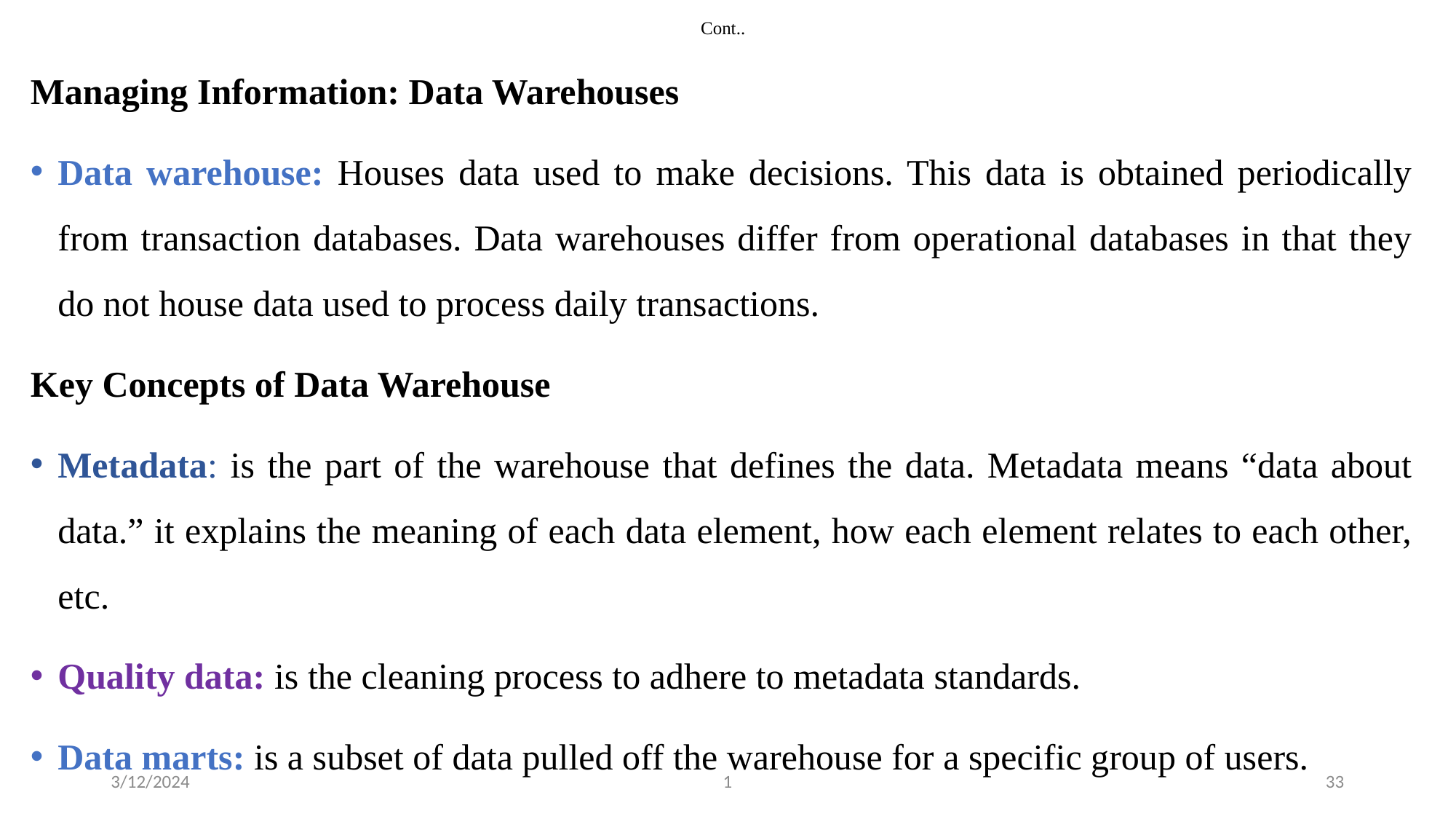

# Cont..
Managing Information: Data Warehouses
Data warehouse: Houses data used to make decisions. This data is obtained periodically from transaction databases. Data warehouses differ from operational databases in that they do not house data used to process daily transactions.
Key Concepts of Data Warehouse
Metadata: is the part of the warehouse that defines the data. Metadata means “data about data.” it explains the meaning of each data element, how each element relates to each other, etc.
Quality data: is the cleaning process to adhere to metadata standards.
Data marts: is a subset of data pulled off the warehouse for a specific group of users.
3/12/2024
1
33